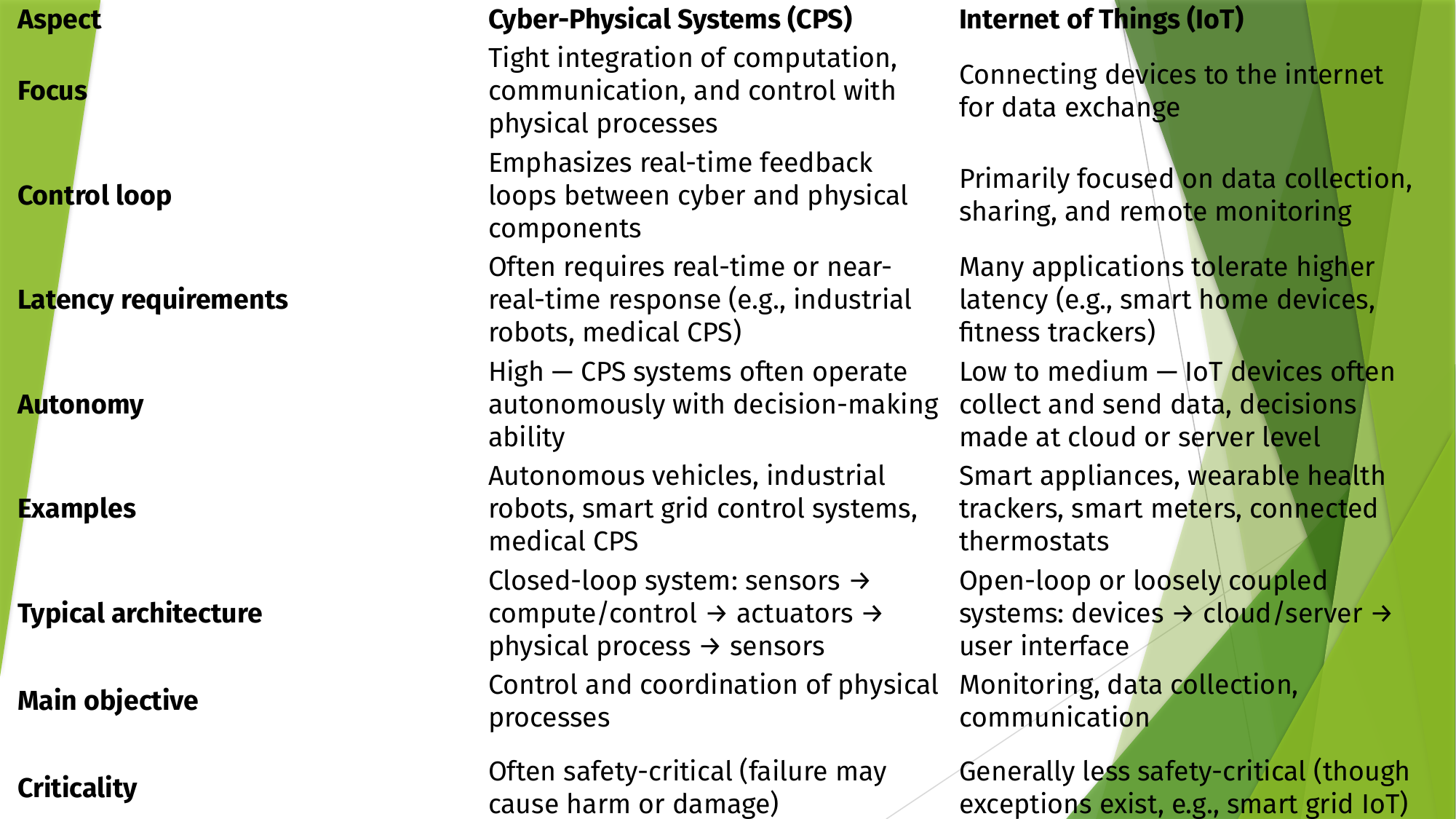

| Aspect | Cyber-Physical Systems (CPS) | Internet of Things (IoT) |
| --- | --- | --- |
| Focus | Tight integration of computation, communication, and control with physical processes | Connecting devices to the internet for data exchange |
| Control loop | Emphasizes real-time feedback loops between cyber and physical components | Primarily focused on data collection, sharing, and remote monitoring |
| Latency requirements | Often requires real-time or near-real-time response (e.g., industrial robots, medical CPS) | Many applications tolerate higher latency (e.g., smart home devices, fitness trackers) |
| Autonomy | High — CPS systems often operate autonomously with decision-making ability | Low to medium — IoT devices often collect and send data, decisions made at cloud or server level |
| Examples | Autonomous vehicles, industrial robots, smart grid control systems, medical CPS | Smart appliances, wearable health trackers, smart meters, connected thermostats |
| Typical architecture | Closed-loop system: sensors → compute/control → actuators → physical process → sensors | Open-loop or loosely coupled systems: devices → cloud/server → user interface |
| Main objective | Control and coordination of physical processes | Monitoring, data collection, communication |
| Criticality | Often safety-critical (failure may cause harm or damage) | Generally less safety-critical (though exceptions exist, e.g., smart grid IoT) |
#